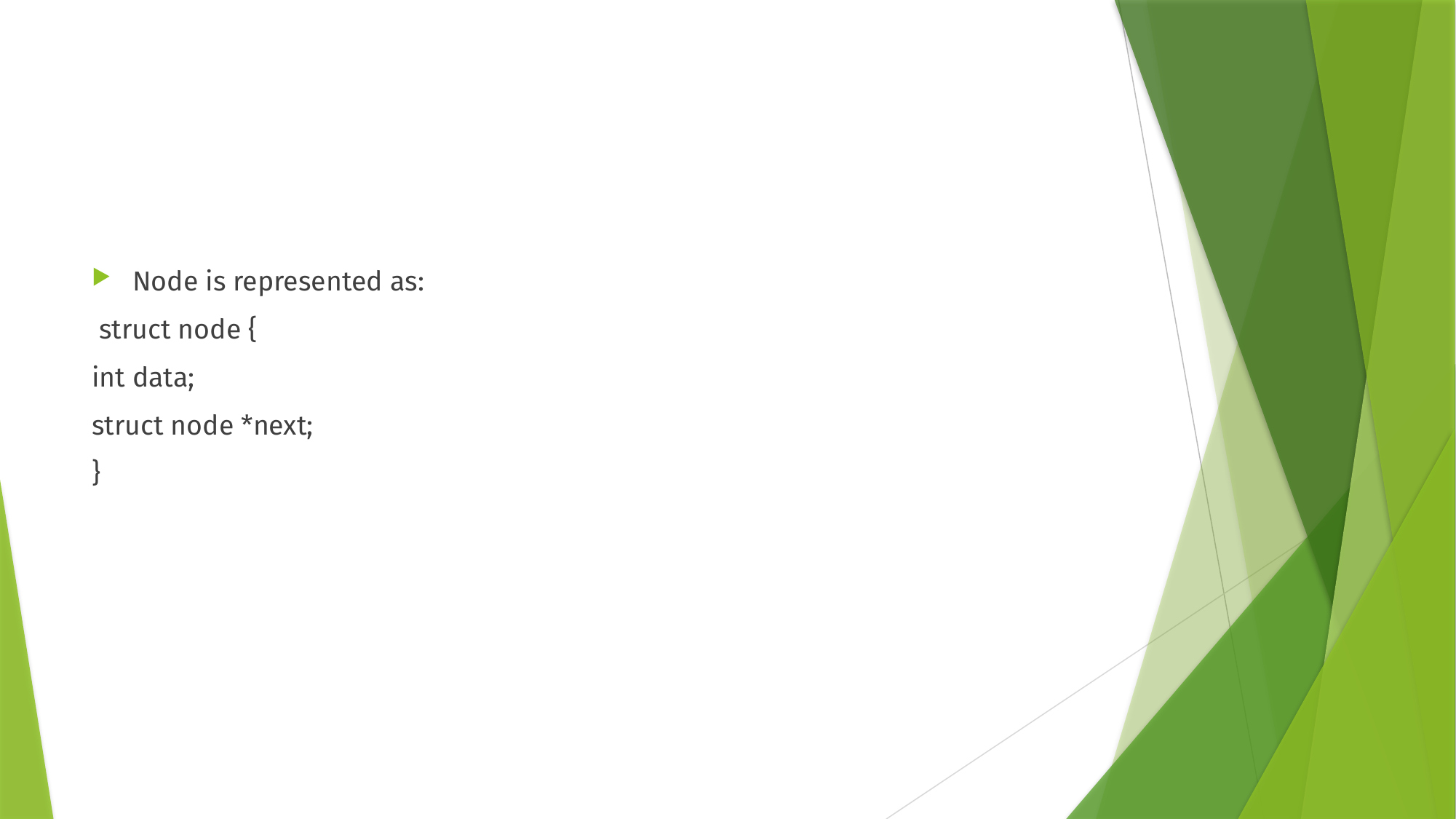

#
Node is represented as:
 struct node {
int data;
struct node *next;
}